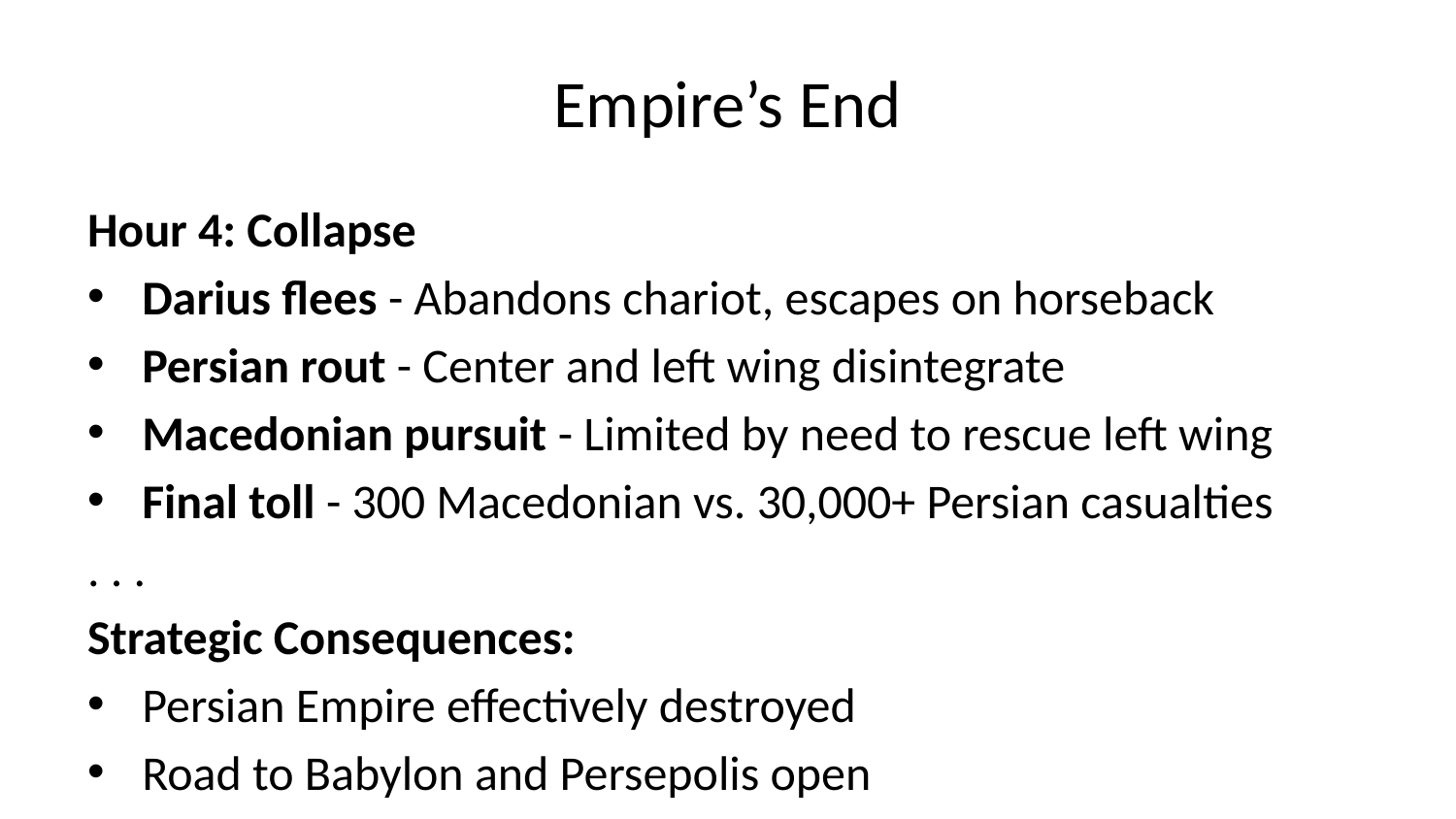

# Empire’s End
Hour 4: Collapse
Darius flees - Abandons chariot, escapes on horseback
Persian rout - Center and left wing disintegrate
Macedonian pursuit - Limited by need to rescue left wing
Final toll - 300 Macedonian vs. 30,000+ Persian casualties
. . .
Strategic Consequences:
Persian Empire effectively destroyed
Road to Babylon and Persepolis open
Darius III reduced to fugitive status